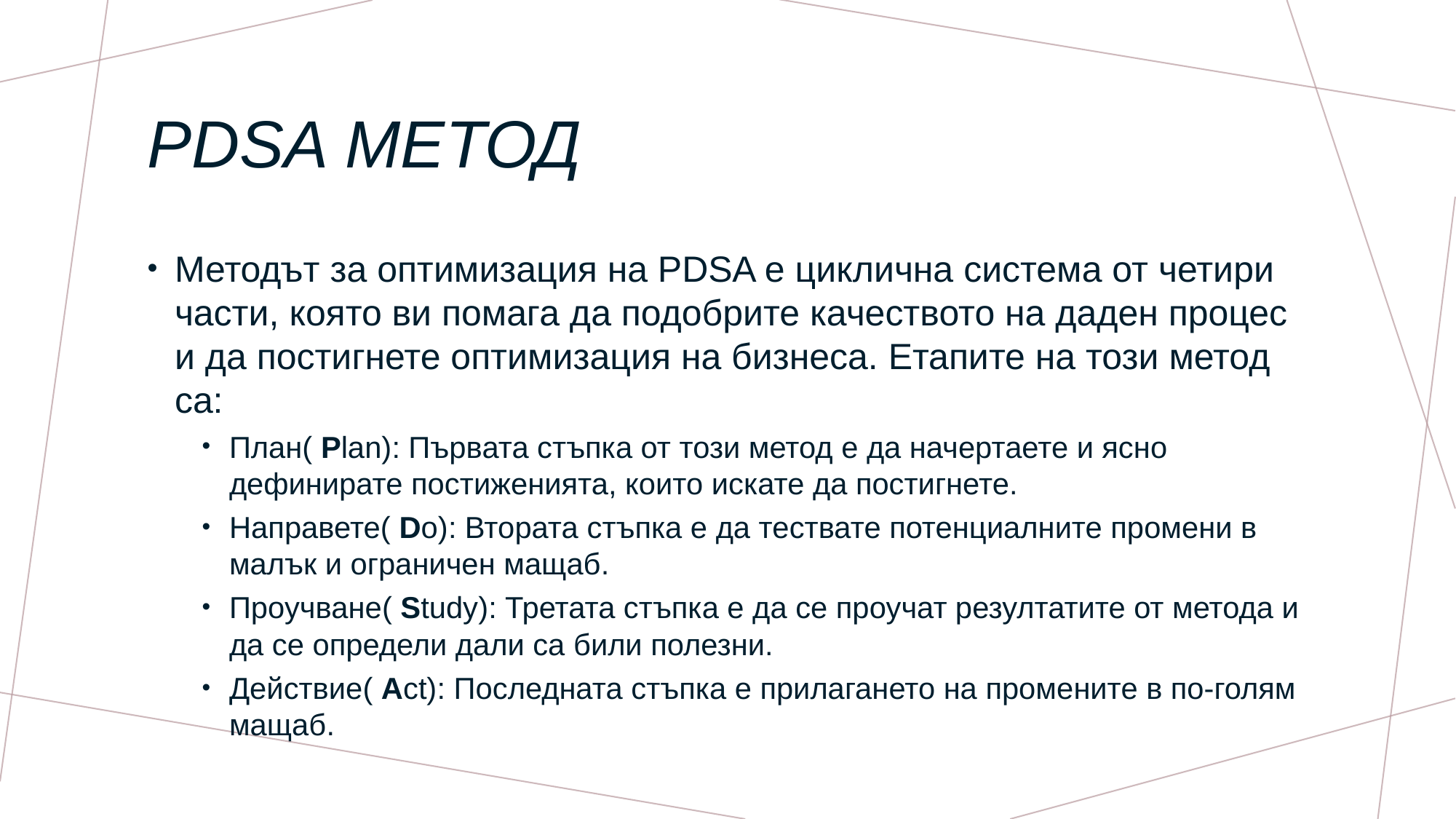

# PDSA метод
Методът за оптимизация на PDSA е циклична система от четири части, която ви помага да подобрите качеството на даден процес и да постигнете оптимизация на бизнеса. Етапите на този метод са:
План( Plan): Първата стъпка от този метод е да начертаете и ясно дефинирате постиженията, които искате да постигнете.
Направете( Do): Втората стъпка е да тествате потенциалните промени в малък и ограничен мащаб.
Проучване( Study): Третата стъпка е да се проучат резултатите от метода и да се определи дали са били полезни.
Действие( Act): Последната стъпка е прилагането на промените в по-голям мащаб.